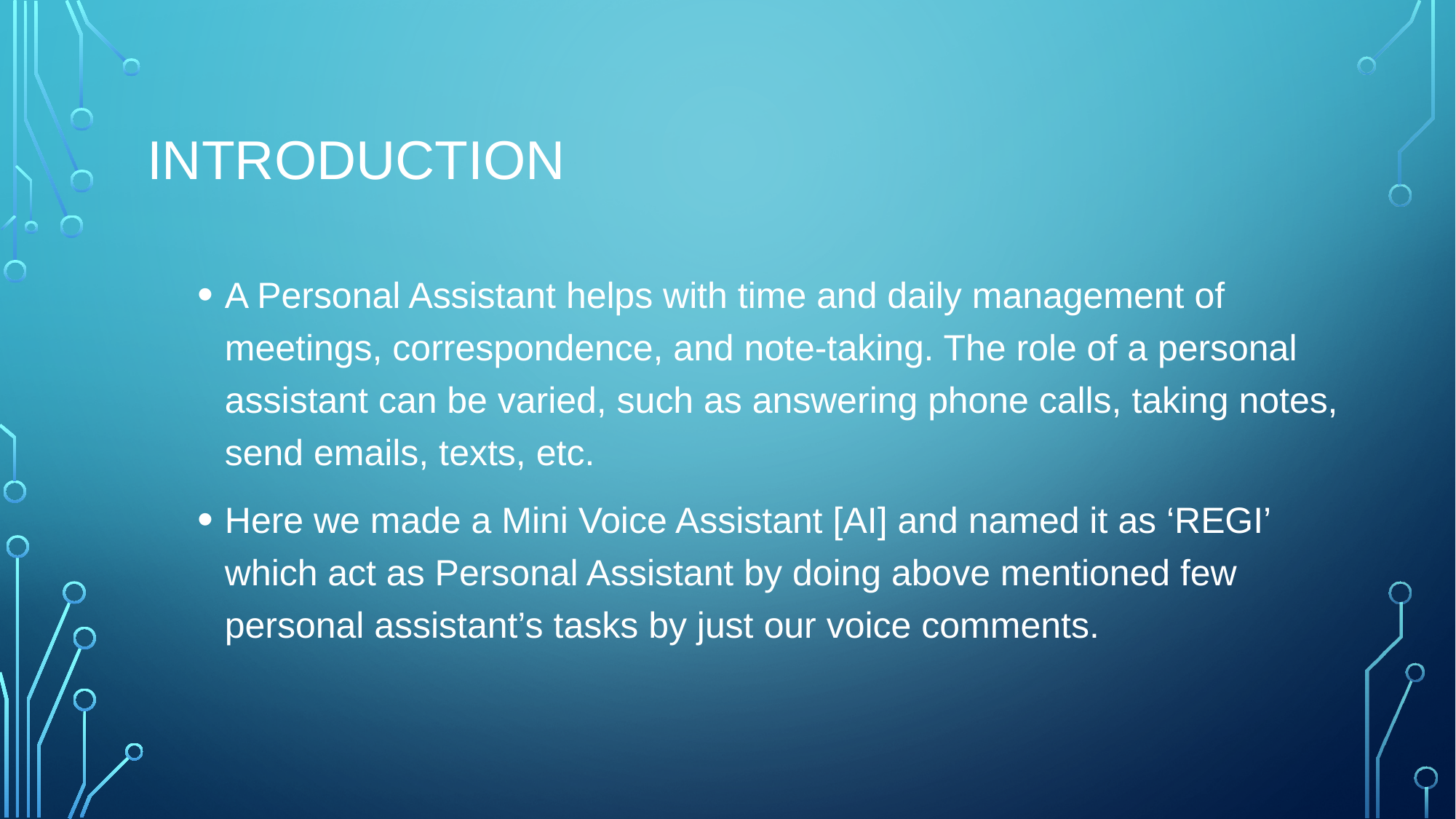

# INTRODUCTION
A Personal Assistant helps with time and daily management of meetings, correspondence, and note-taking. The role of a personal assistant can be varied, such as answering phone calls, taking notes, send emails, texts, etc.
Here we made a Mini Voice Assistant [AI] and named it as ‘REGI’ which act as Personal Assistant by doing above mentioned few personal assistant’s tasks by just our voice comments.